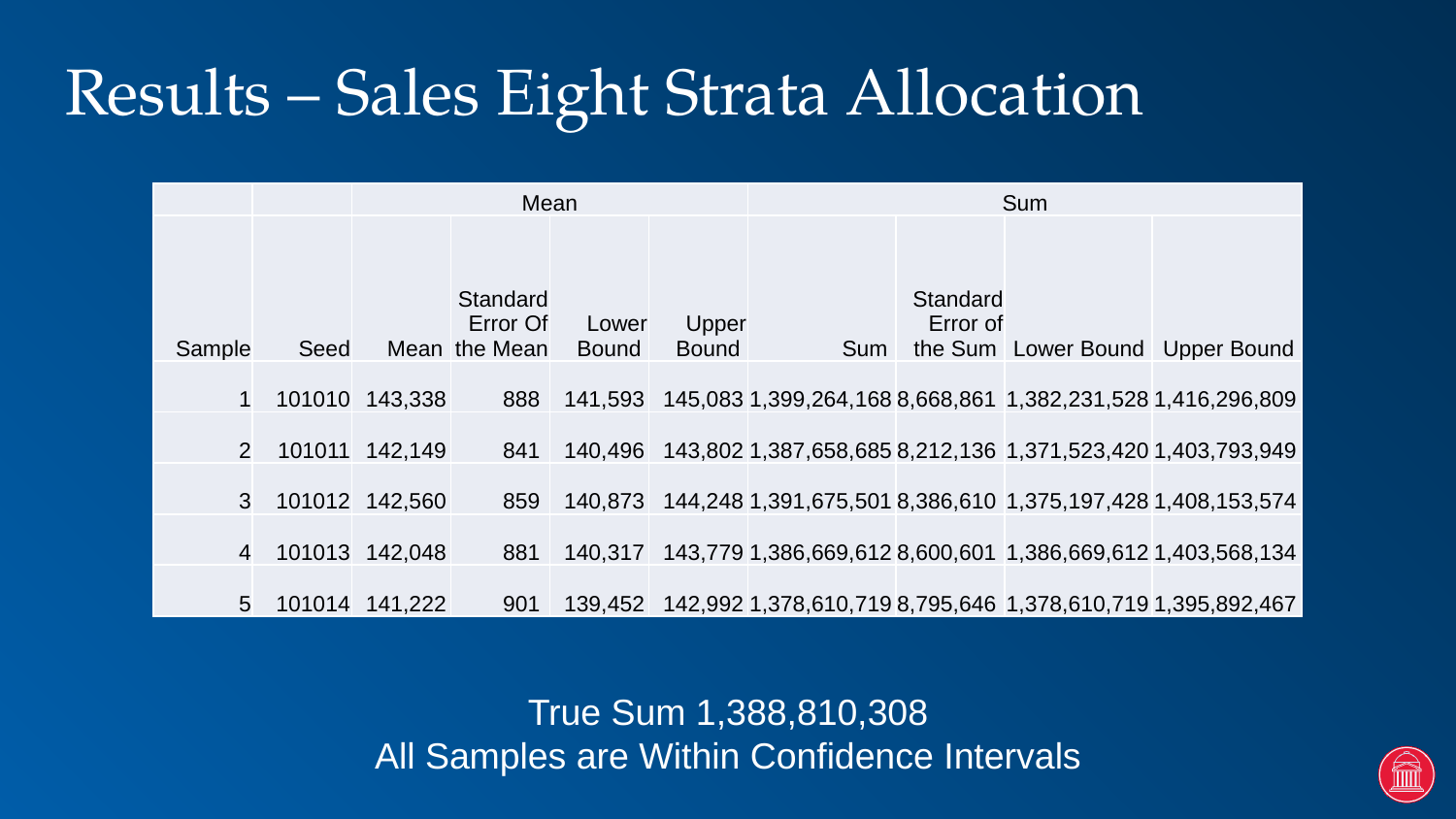

# Results – Sales Eight Strata Allocation
|  |  | Mean |  |  |  | Sum |  |  |  |
| --- | --- | --- | --- | --- | --- | --- | --- | --- | --- |
| Sample | Seed | Mean | Standard Error Of the Mean | Lower Bound | Upper Bound | Sum | Standard Error of the Sum | Lower Bound | Upper Bound |
| 1 | 101010 | 143,338 | 888 | 141,593 | 145,083 | 1,399,264,168 | 8,668,861 | 1,382,231,528 | 1,416,296,809 |
| 2 | 101011 | 142,149 | 841 | 140,496 | 143,802 | 1,387,658,685 | 8,212,136 | 1,371,523,420 | 1,403,793,949 |
| 3 | 101012 | 142,560 | 859 | 140,873 | 144,248 | 1,391,675,501 | 8,386,610 | 1,375,197,428 | 1,408,153,574 |
| 4 | 101013 | 142,048 | 881 | 140,317 | 143,779 | 1,386,669,612 | 8,600,601 | 1,386,669,612 | 1,403,568,134 |
| 5 | 101014 | 141,222 | 901 | 139,452 | 142,992 | 1,378,610,719 | 8,795,646 | 1,378,610,719 | 1,395,892,467 |
True Sum 1,388,810,308
All Samples are Within Confidence Intervals